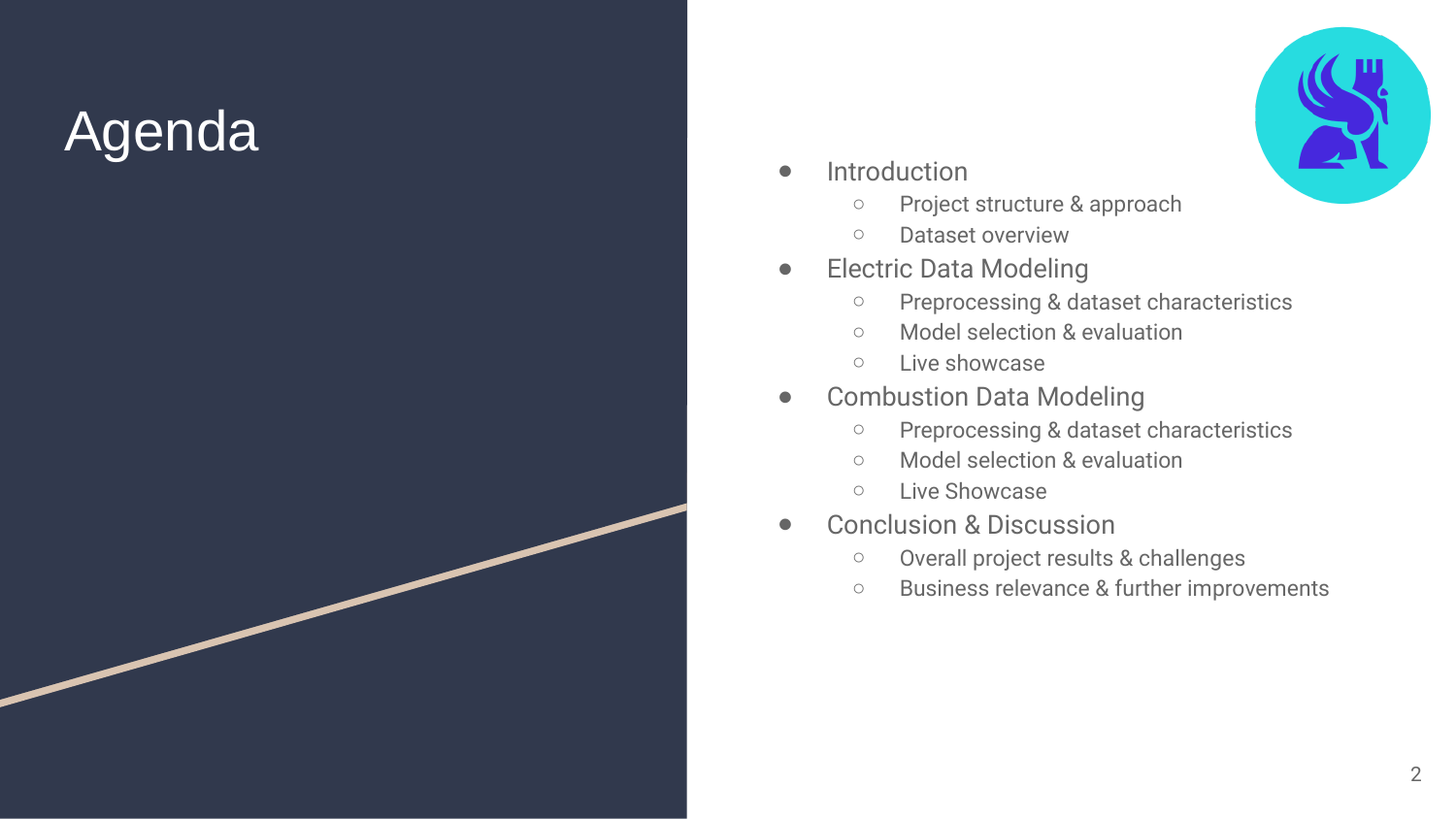

# Agenda

Introduction
Project structure & approach
Dataset overview
Electric Data Modeling
Preprocessing & dataset characteristics
Model selection & evaluation
Live showcase
Combustion Data Modeling
Preprocessing & dataset characteristics
Model selection & evaluation
Live Showcase
Conclusion & Discussion
Overall project results & challenges
Business relevance & further improvements
2